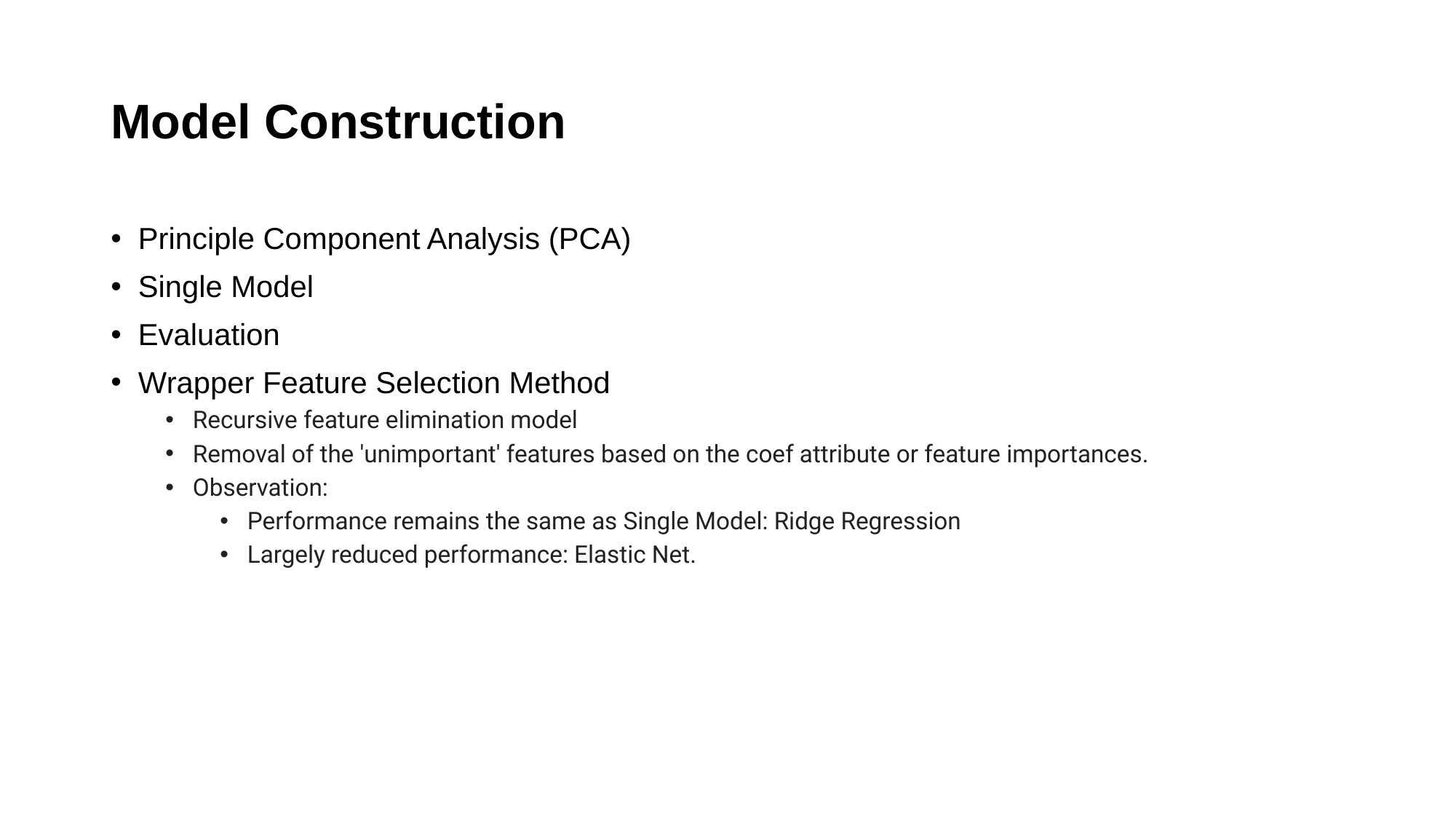

# Model Construction
Principle Component Analysis (PCA)
Single Model
Evaluation
Wrapper Feature Selection Method
Recursive feature elimination model
Removal of the 'unimportant' features based on the coef attribute or feature importances.
Observation:
Performance remains the same as Single Model: Ridge Regression
Largely reduced performance: Elastic Net.